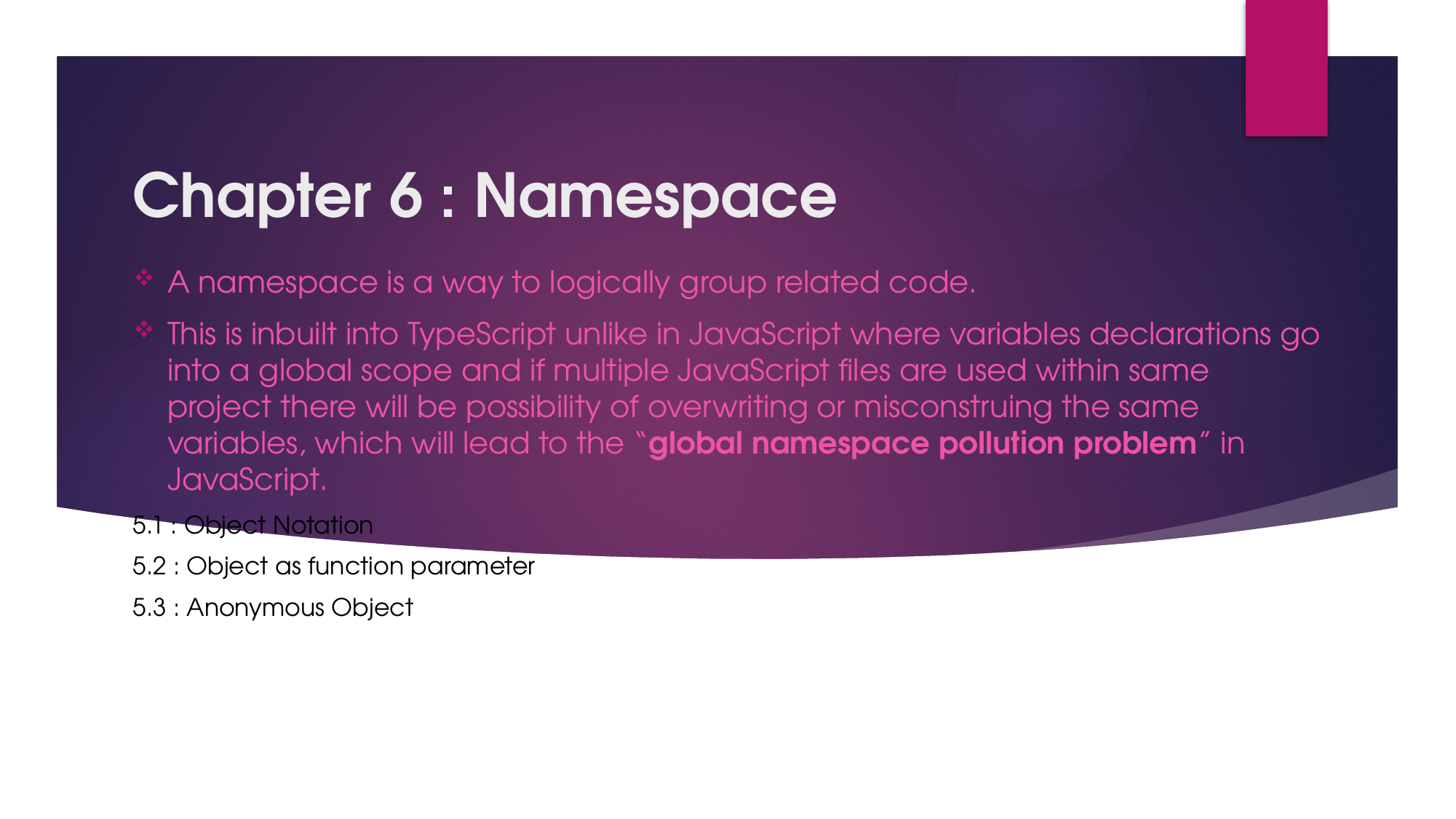

# Chapter 6 : Namespace
A namespace is a way to logically group related code.
This is inbuilt into TypeScript unlike in JavaScript where variables declarations go into a global scope and if multiple JavaScript files are used within same project there will be possibility of overwriting or misconstruing the same variables, which will lead to the “global namespace pollution problem” in JavaScript.
5.1 : Object Notation
5.2 : Object as function parameter
5.3 : Anonymous Object